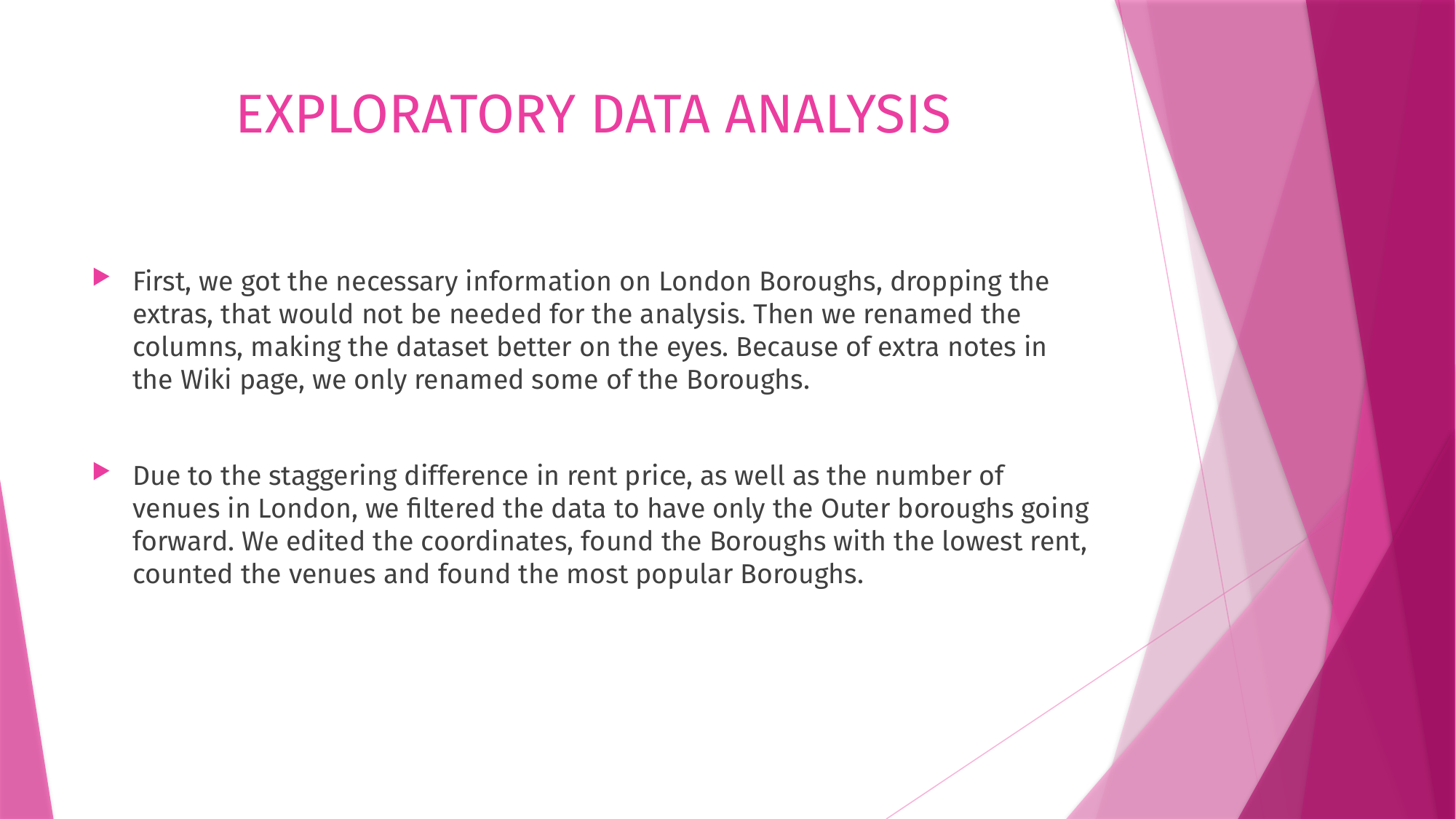

# EXPLORATORY DATA ANALYSIS
First, we got the necessary information on London Boroughs, dropping the extras, that would not be needed for the analysis. Then we renamed the columns, making the dataset better on the eyes. Because of extra notes in the Wiki page, we only renamed some of the Boroughs.

Due to the staggering difference in rent price, as well as the number of venues in London, we filtered the data to have only the Outer boroughs going forward. We edited the coordinates, found the Boroughs with the lowest rent, counted the venues and found the most popular Boroughs.